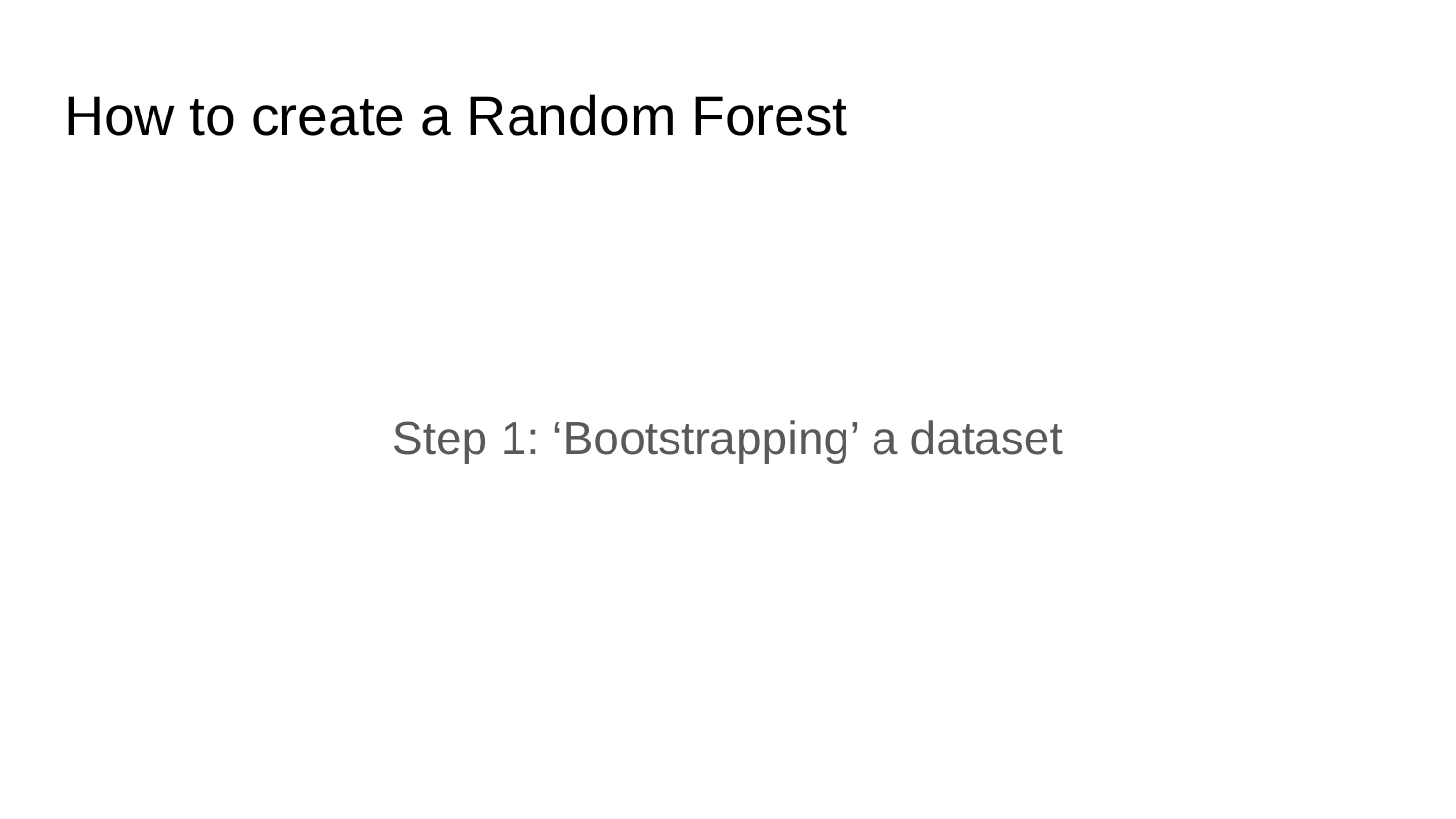

# How to create a Random Forest

Step 1: ‘Bootstrapping’ a dataset